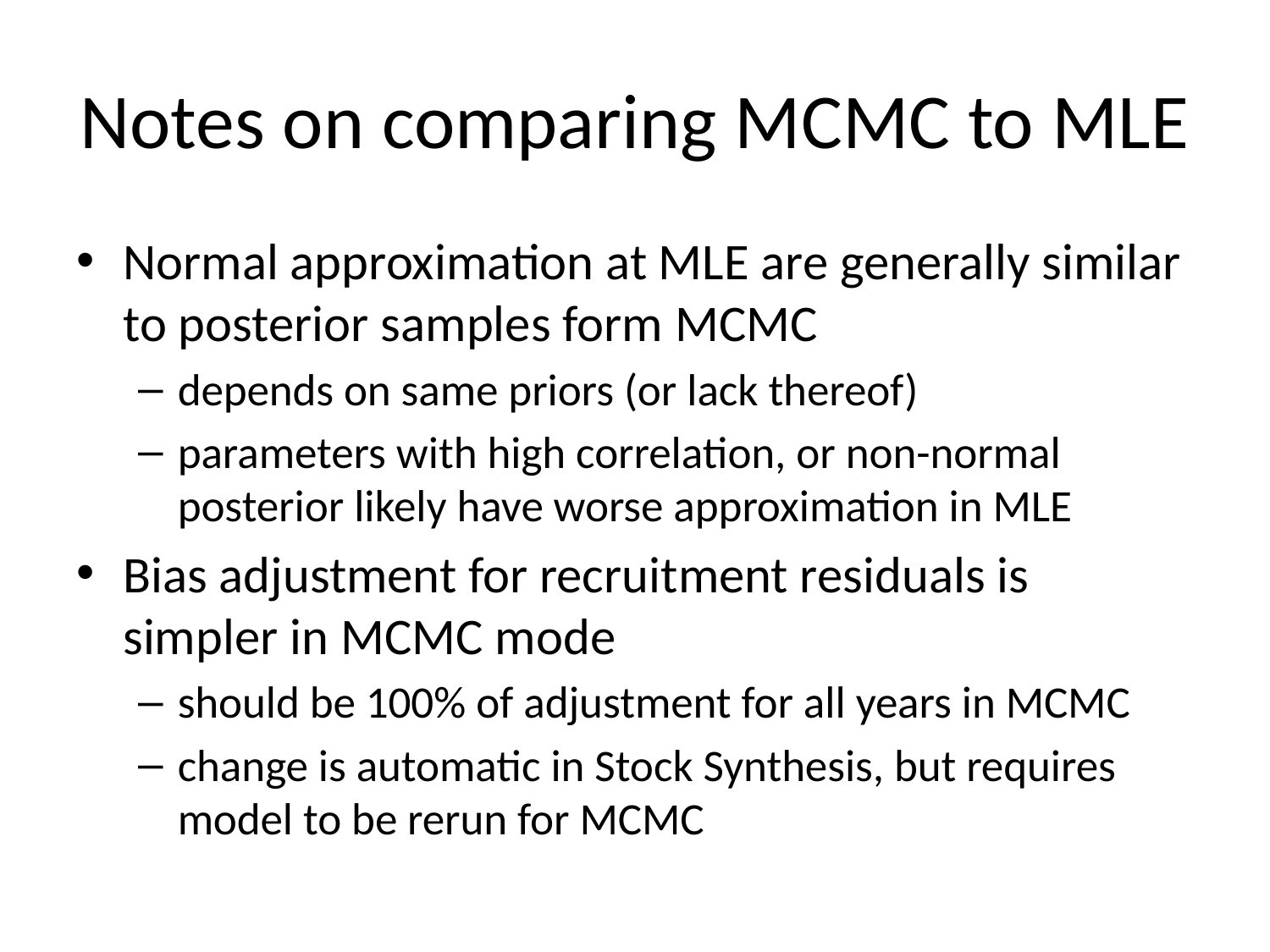

# Notes on comparing MCMC to MLE
Normal approximation at MLE are generally similar to posterior samples form MCMC
depends on same priors (or lack thereof)
parameters with high correlation, or non-normal posterior likely have worse approximation in MLE
Bias adjustment for recruitment residuals is simpler in MCMC mode
should be 100% of adjustment for all years in MCMC
change is automatic in Stock Synthesis, but requires model to be rerun for MCMC